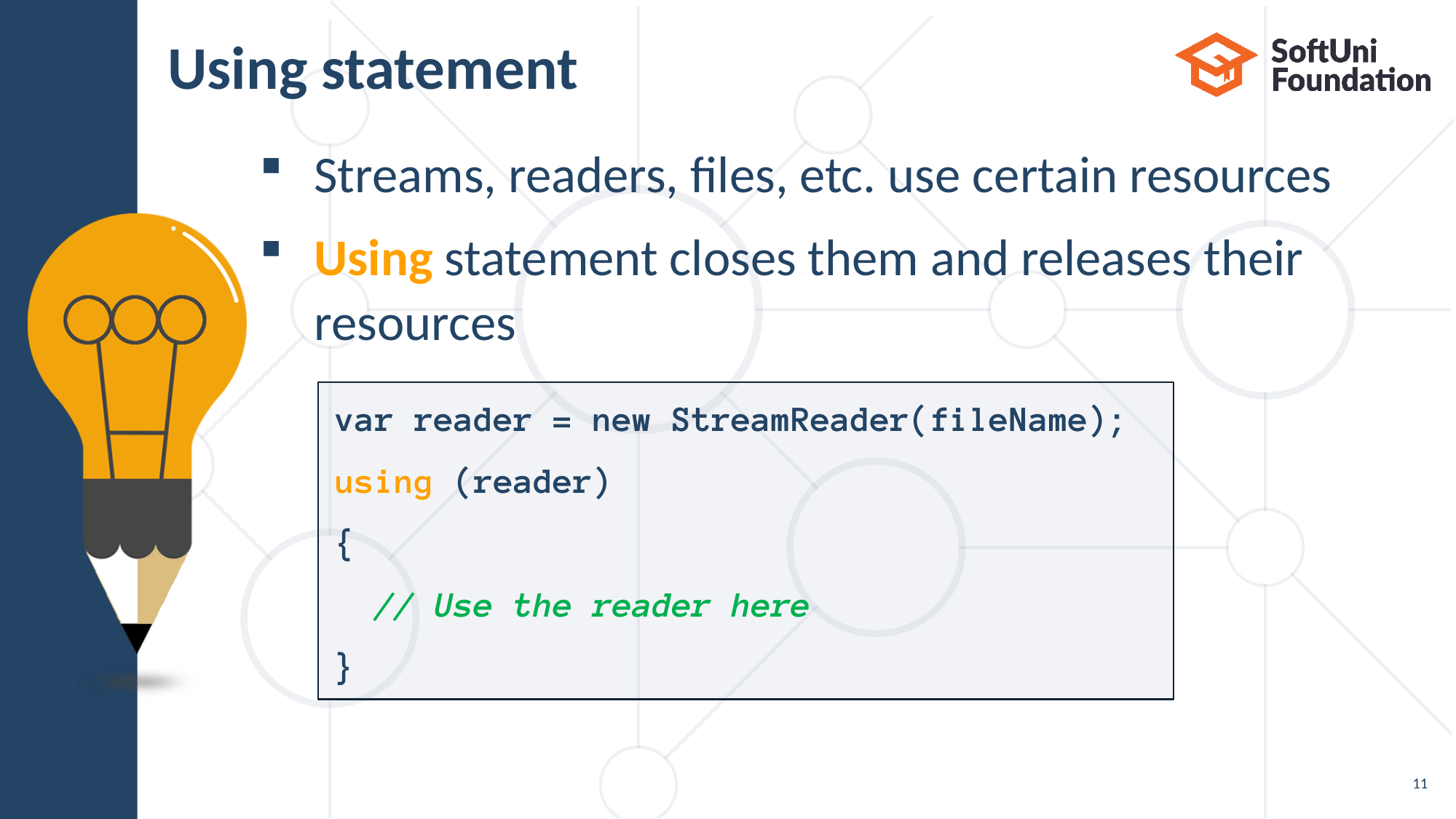

# Using statement
Streams, readers, files, etc. use certain resources
Using statement closes them and releases their
resources
var reader = new StreamReader(fileName);
using (reader)
{
  // Use the reader here
}
11